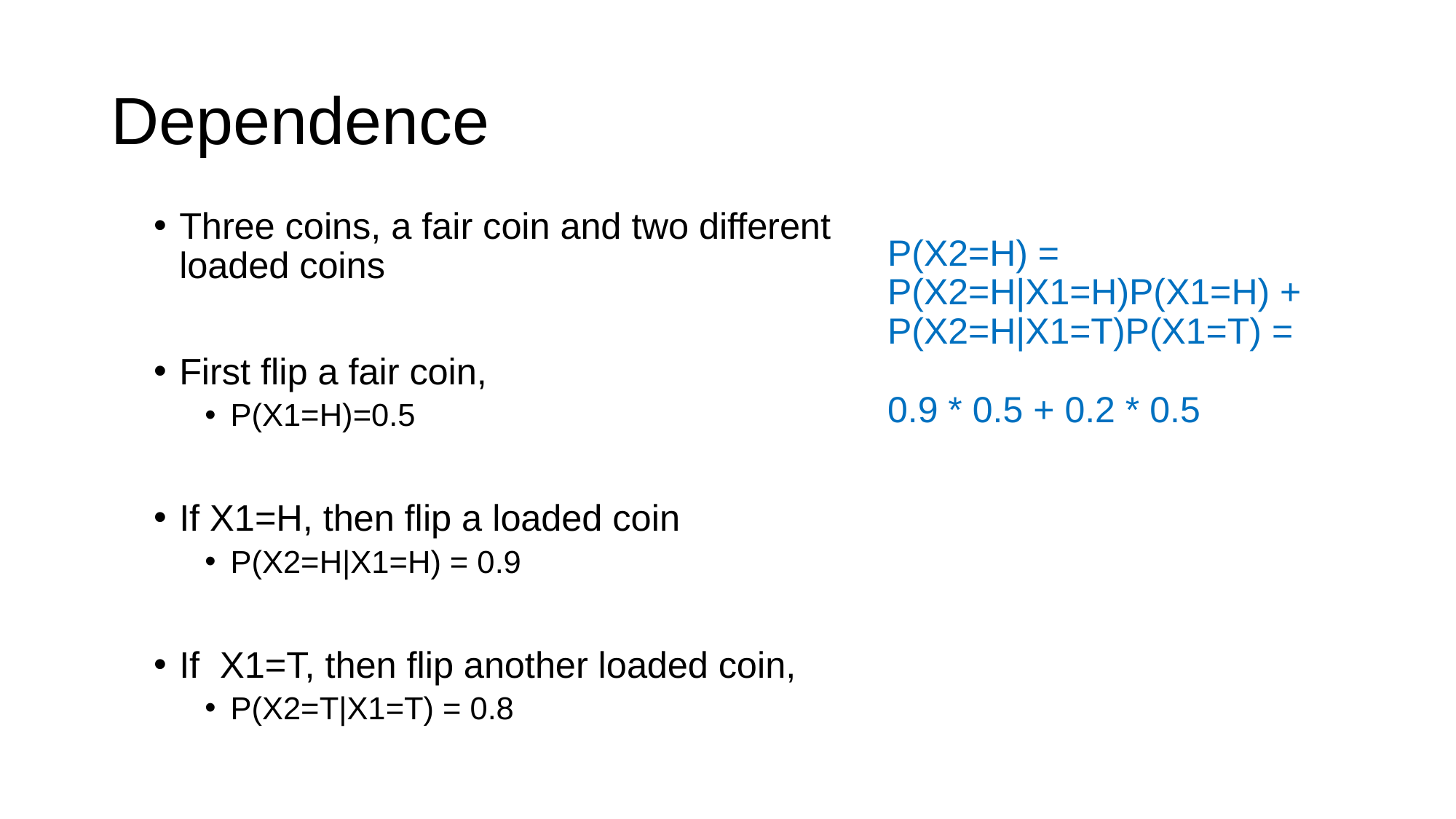

# Dependence
Three coins, a fair coin and two different loaded coins

First flip a fair coin,
P(X1=H)=0.5

If X1=H, then flip a loaded coin
P(X2=H|X1=H) = 0.9

If  X1=T, then flip another loaded coin,
P(X2=T|X1=T) = 0.8
P(X2=H) =
P(X2=H|X1=H)P(X1=H) +
P(X2=H|X1=T)P(X1=T) =

0.9 * 0.5 + 0.2 * 0.5